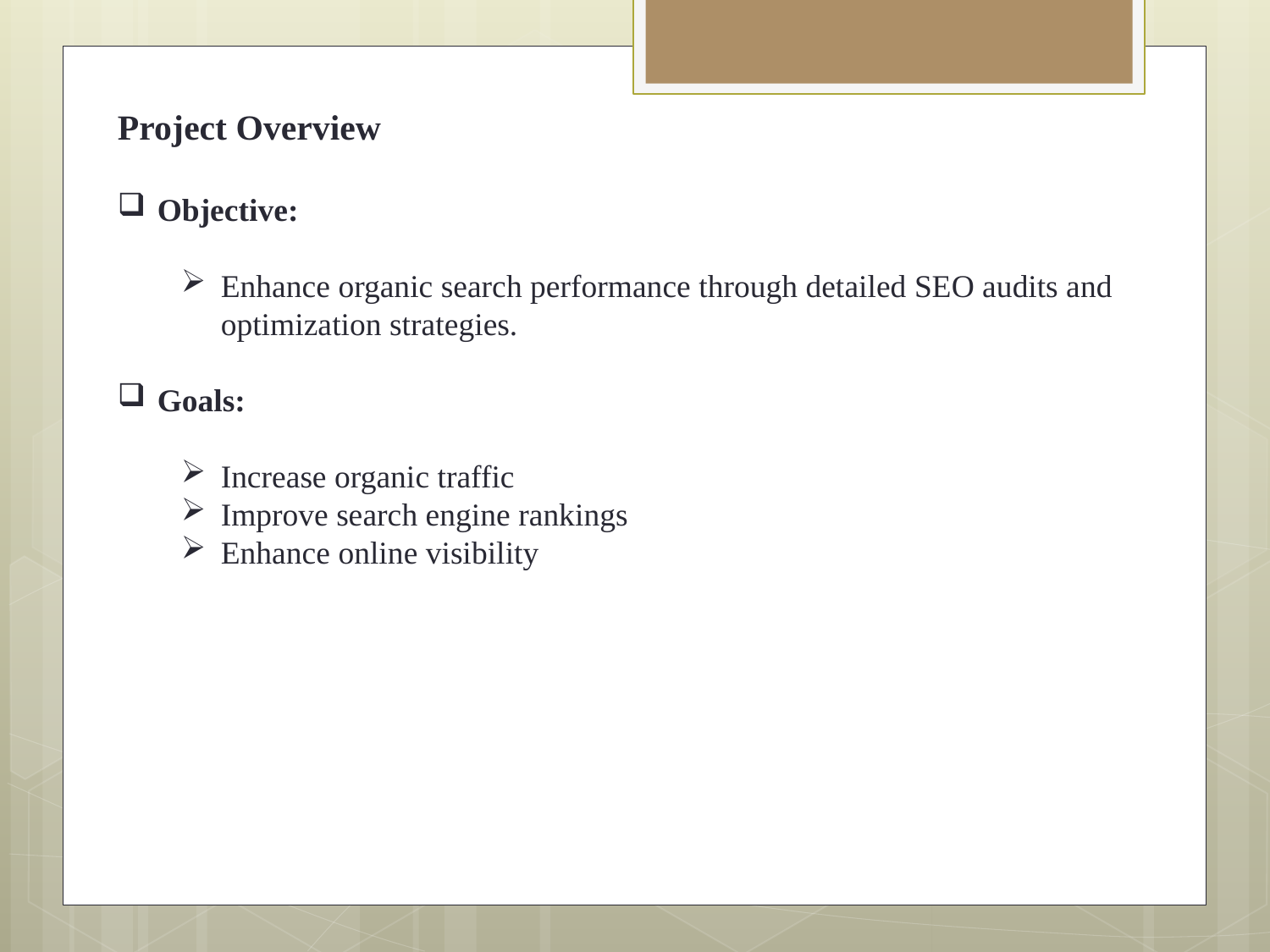

Project Overview

Objective:

Enhance organic search performance through detailed SEO audits and optimization strategies.

Goals:

Increase organic traffic
Improve search engine rankings
Enhance online visibility